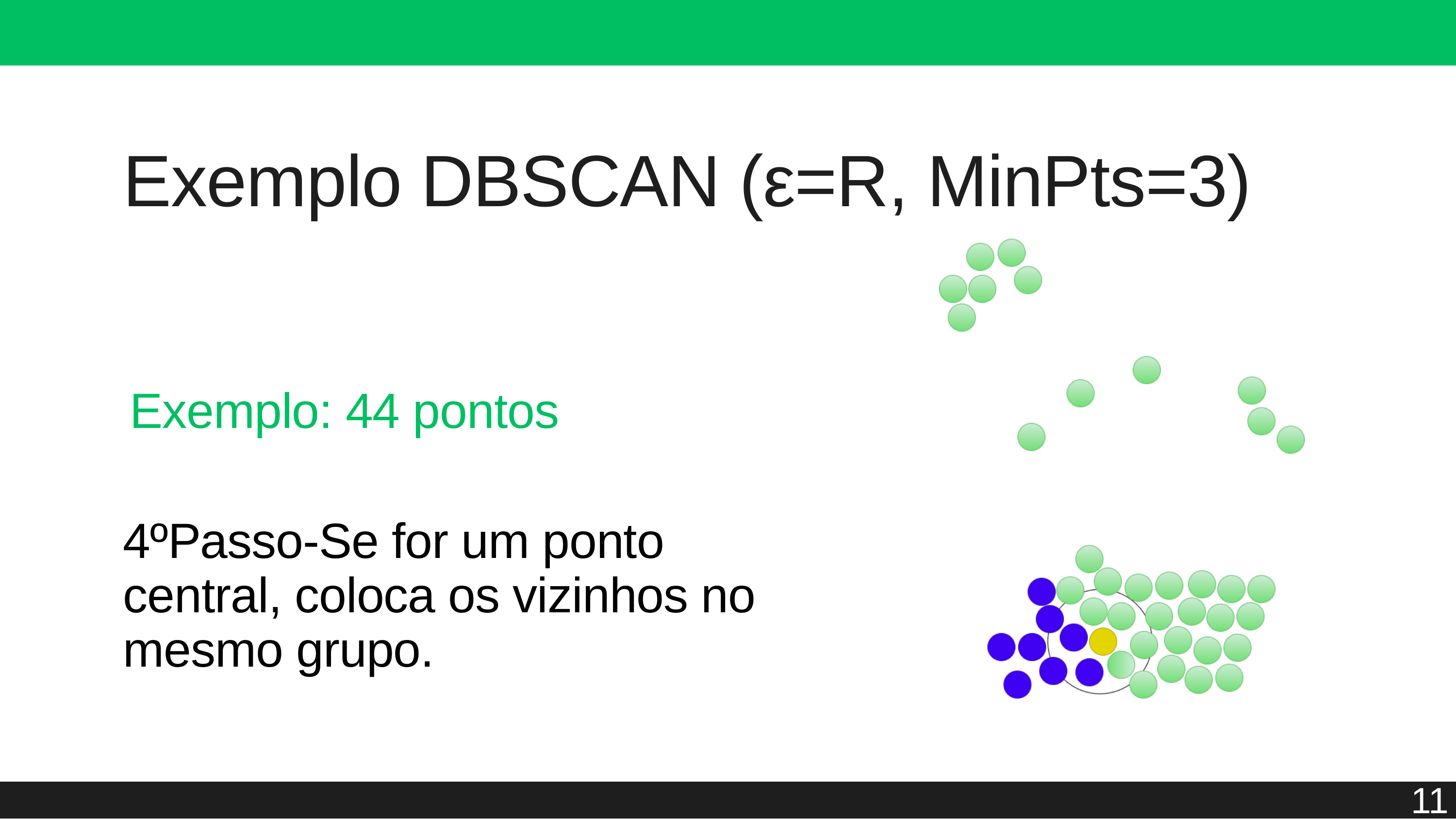

(2) Metodologia
Exemplo DBSCAN (ε=R, MinPts=3)

Exemplo: 44 pontos
4ºPasso-Se for um ponto central, coloca os vizinhos no mesmo grupo.
11

XVII Workshop de Trabalhos de Iniciação Científica e de Graduação (WTICG) - SBSeg 2023